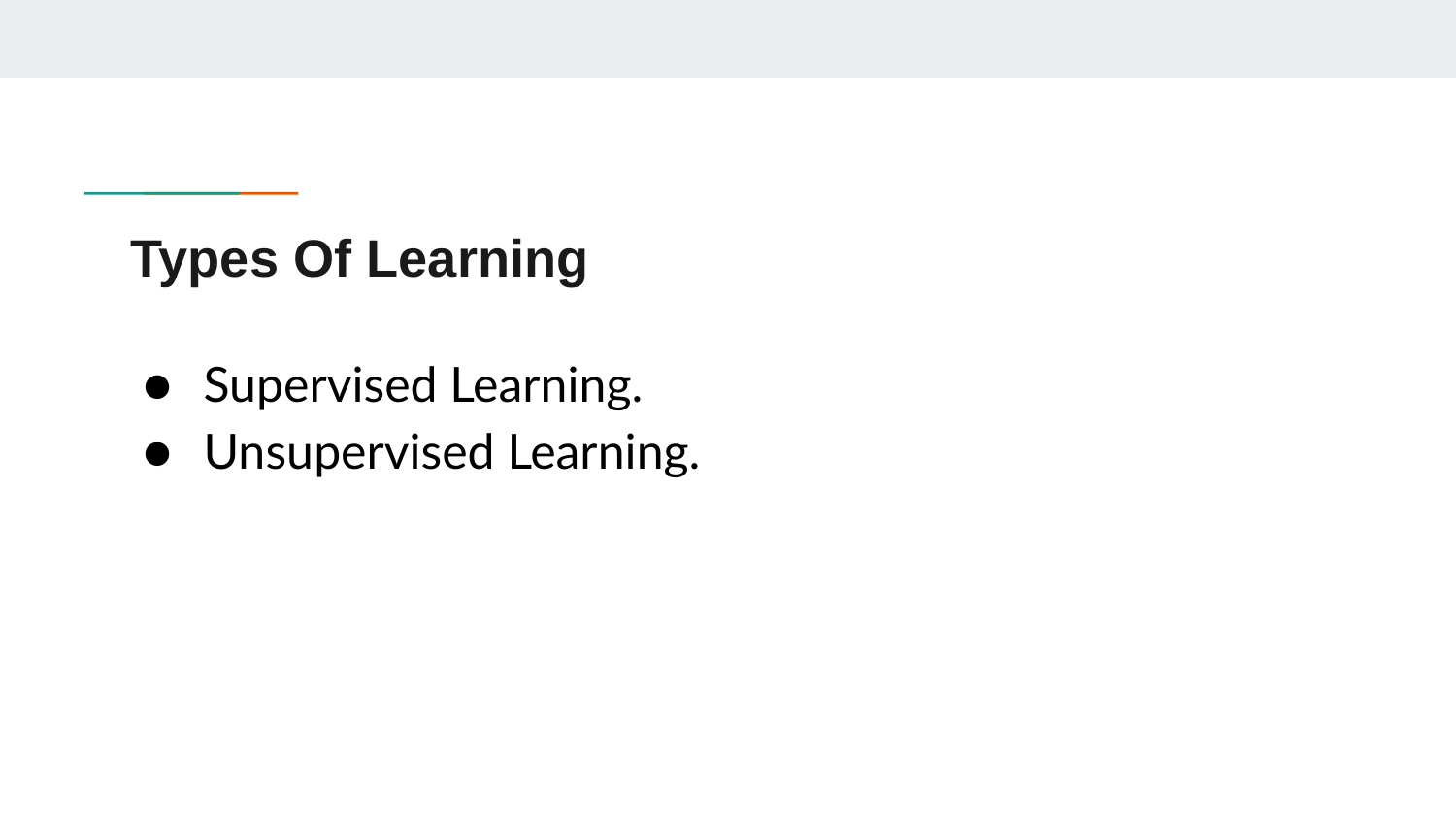

# Types Of Learning
Supervised Learning.
Unsupervised Learning.